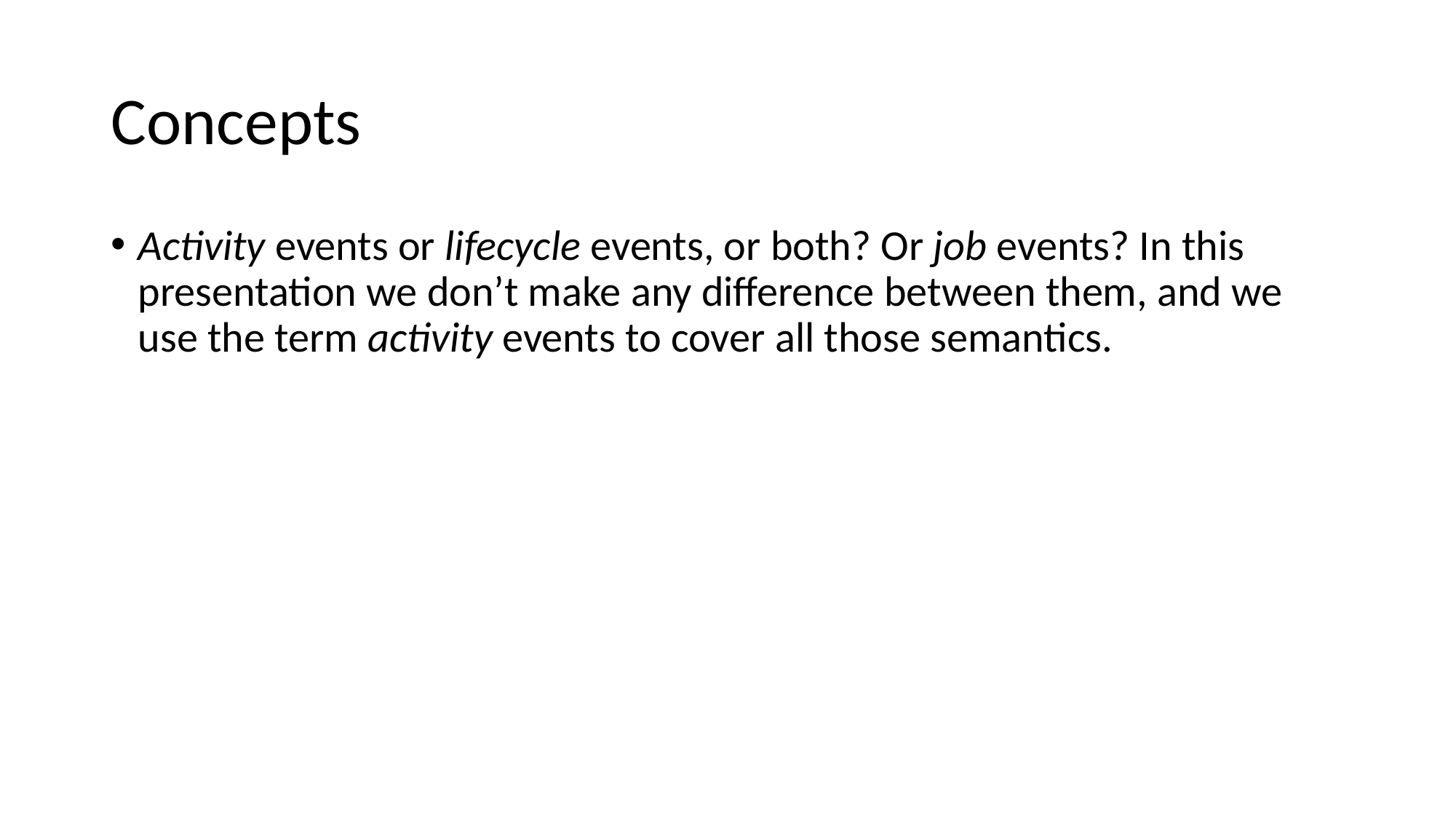

# Concepts
Activity events or lifecycle events, or both? Or job events? In this presentation we don’t make any difference between them, and we use the term activity events to cover all those semantics.